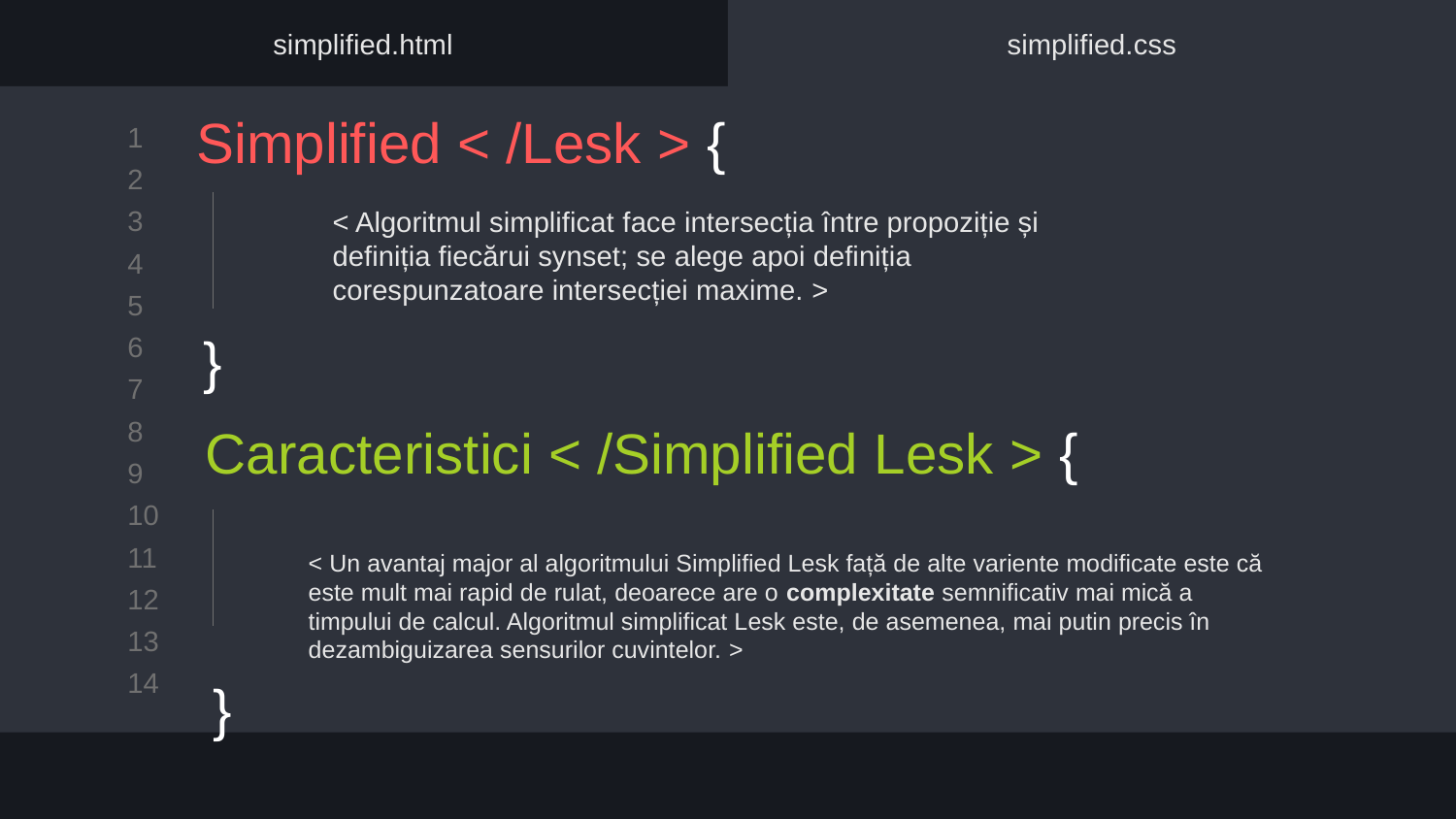

simplified.html
simplified.css
# Simplified < /Lesk > {
}
< Algoritmul simplificat face intersecția între propoziție și definiția fiecărui synset; se alege apoi definiția corespunzatoare intersecției maxime. >
Caracteristici < /Simplified Lesk > {
}
< Un avantaj major al algoritmului Simplified Lesk față de alte variente modificate este că este mult mai rapid de rulat, deoarece are o complexitate semnificativ mai mică a timpului de calcul. Algoritmul simplificat Lesk este, de asemenea, mai putin precis în dezambiguizarea sensurilor cuvintelor. >